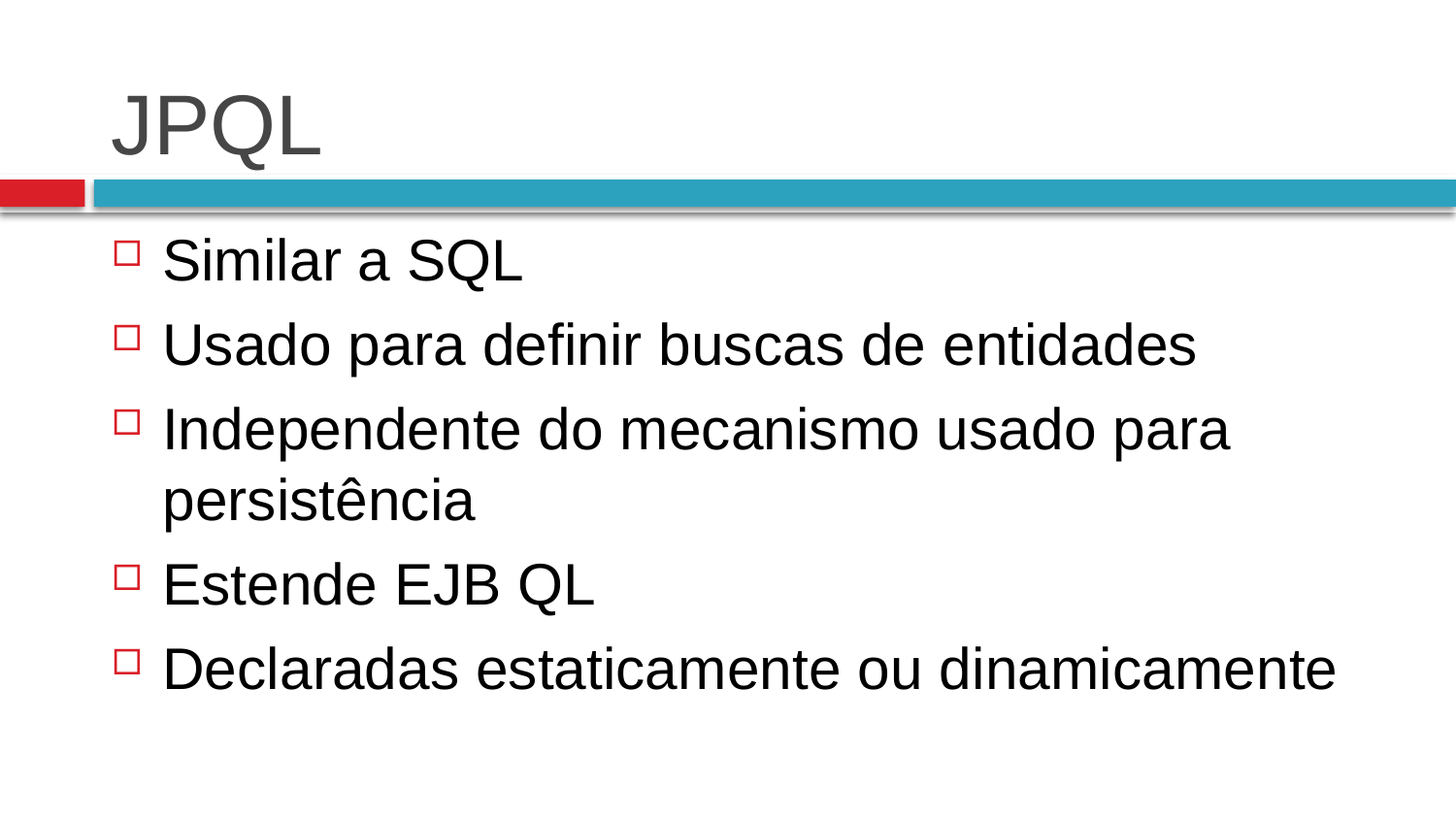

# JPQL
Similar a SQL
Usado para definir buscas de entidades
Independente do mecanismo usado para persistência
Estende EJB QL
Declaradas estaticamente ou dinamicamente